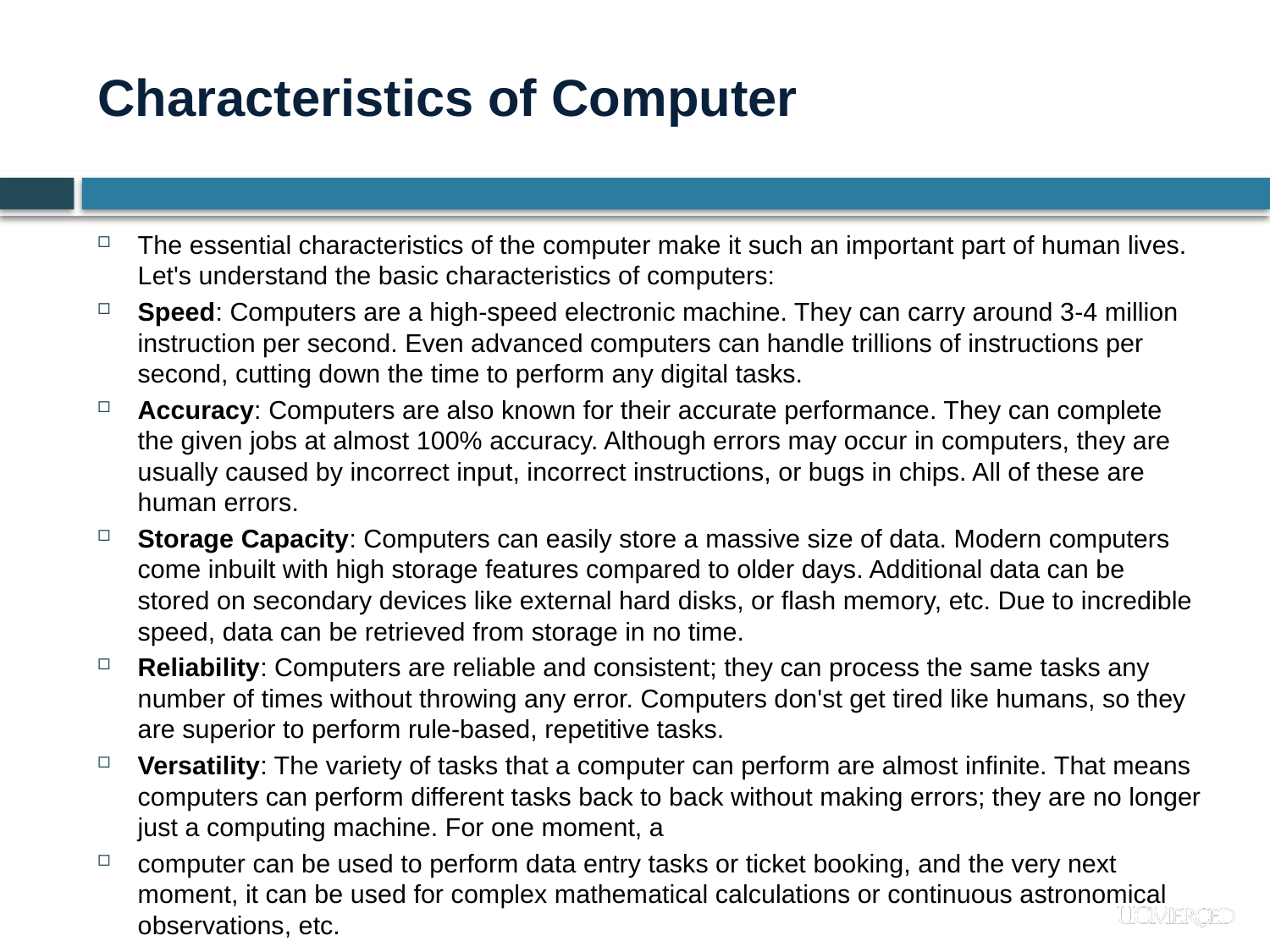

# Characteristics of Computer
The essential characteristics of the computer make it such an important part of human lives. Let's understand the basic characteristics of computers:
Speed: Computers are a high-speed electronic machine. They can carry around 3-4 million instruction per second. Even advanced computers can handle trillions of instructions per second, cutting down the time to perform any digital tasks.
Accuracy: Computers are also known for their accurate performance. They can complete the given jobs at almost 100% accuracy. Although errors may occur in computers, they are usually caused by incorrect input, incorrect instructions, or bugs in chips. All of these are human errors.
Storage Capacity: Computers can easily store a massive size of data. Modern computers come inbuilt with high storage features compared to older days. Additional data can be stored on secondary devices like external hard disks, or flash memory, etc. Due to incredible speed, data can be retrieved from storage in no time.
Reliability: Computers are reliable and consistent; they can process the same tasks any number of times without throwing any error. Computers don'st get tired like humans, so they are superior to perform rule-based, repetitive tasks.
Versatility: The variety of tasks that a computer can perform are almost infinite. That means computers can perform different tasks back to back without making errors; they are no longer just a computing machine. For one moment, a
computer can be used to perform data entry tasks or ticket booking, and the very next moment, it can be used for complex mathematical calculations or continuous astronomical observations, etc.